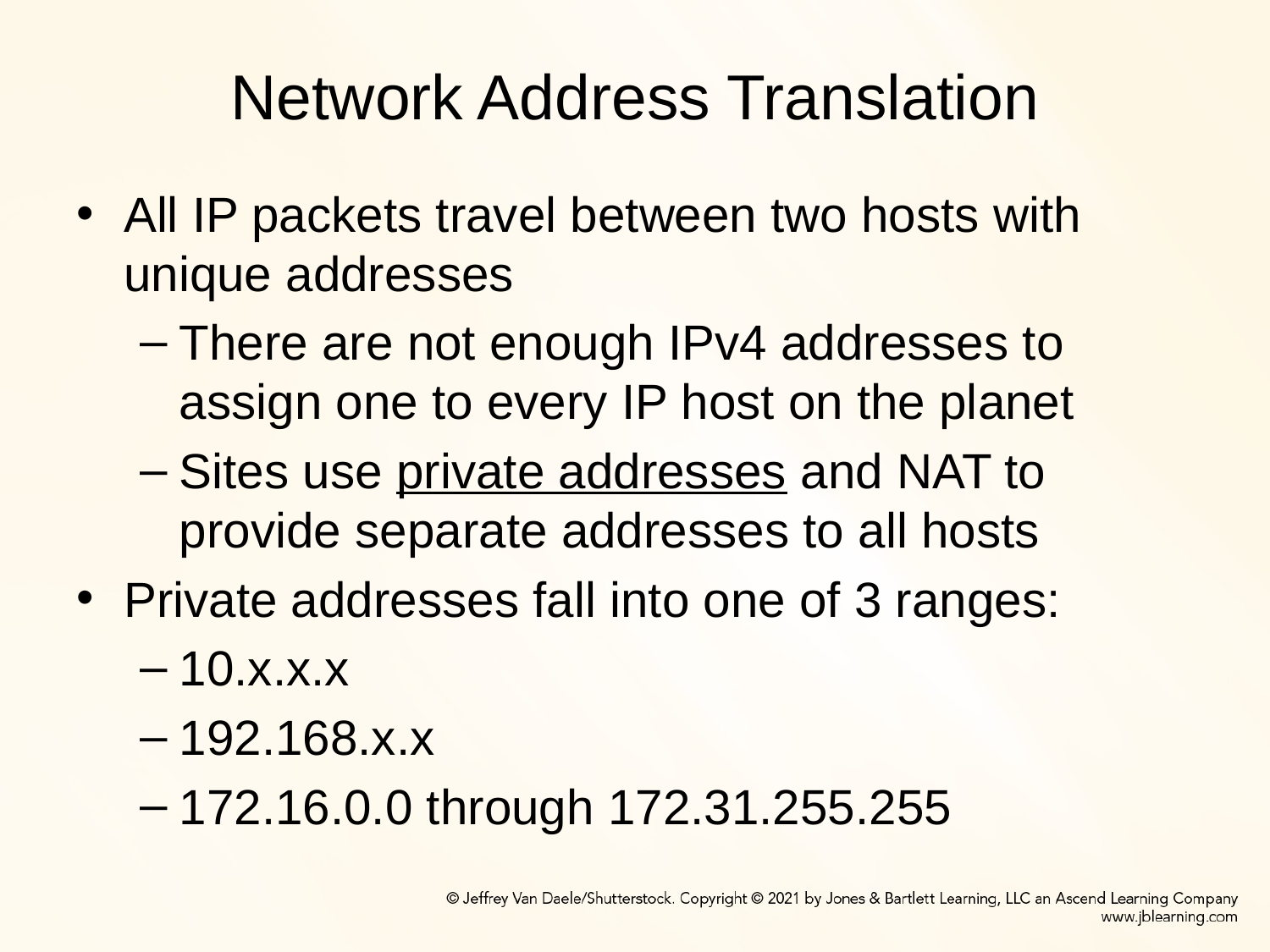

# Network Address Translation
All IP packets travel between two hosts with unique addresses
There are not enough IPv4 addresses to assign one to every IP host on the planet
Sites use private addresses and NAT to provide separate addresses to all hosts
Private addresses fall into one of 3 ranges:
10.x.x.x
192.168.x.x
172.16.0.0 through 172.31.255.255